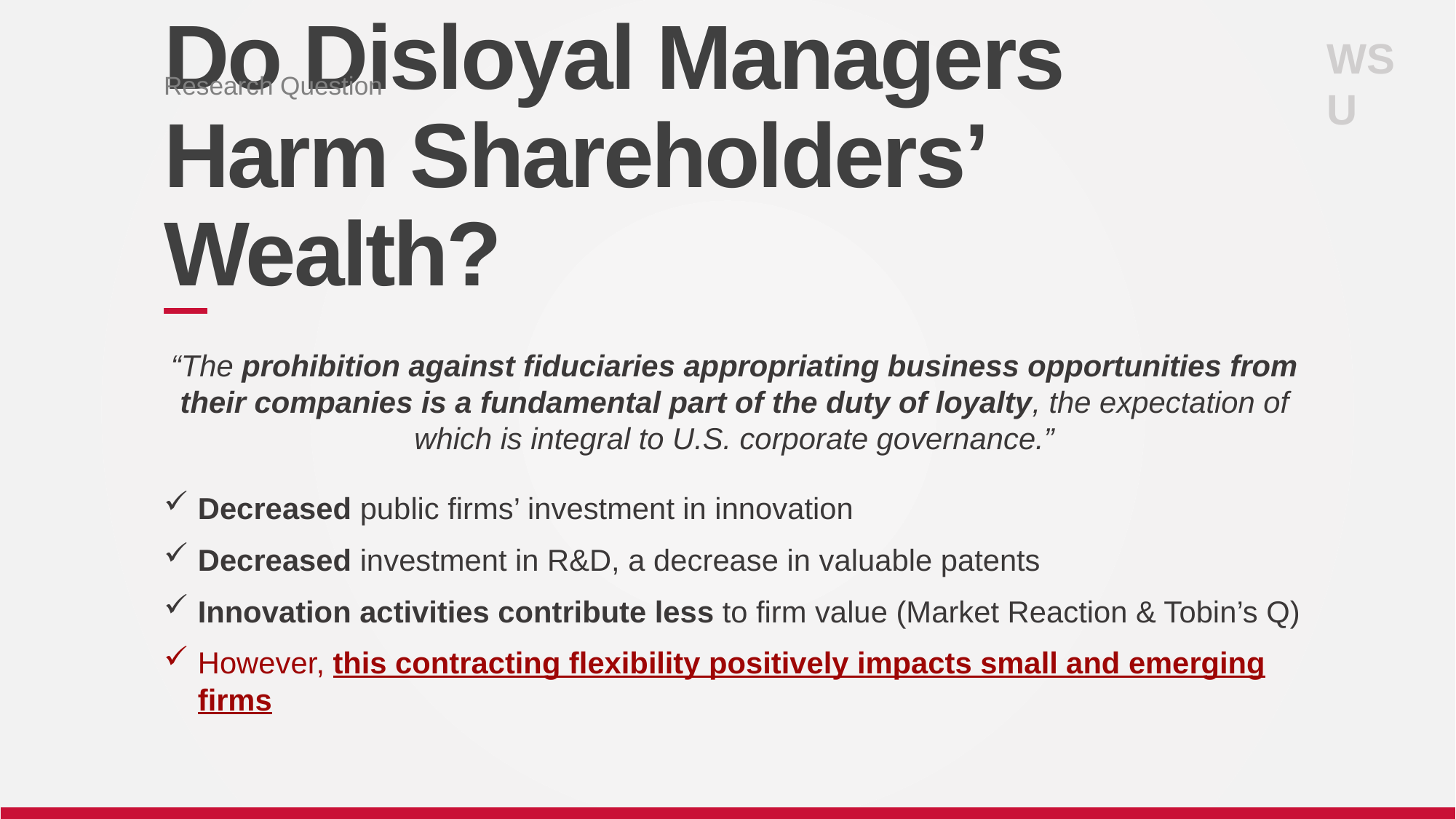

WSU
Research Question
# Do Disloyal Managers Harm Shareholders’ Wealth?

“The prohibition against fiduciaries appropriating business opportunities from their companies is a fundamental part of the duty of loyalty, the expectation of which is integral to U.S. corporate governance.”
Decreased public firms’ investment in innovation
Decreased investment in R&D, a decrease in valuable patents
Innovation activities contribute less to firm value (Market Reaction & Tobin’s Q)
However, this contracting flexibility positively impacts small and emerging firms